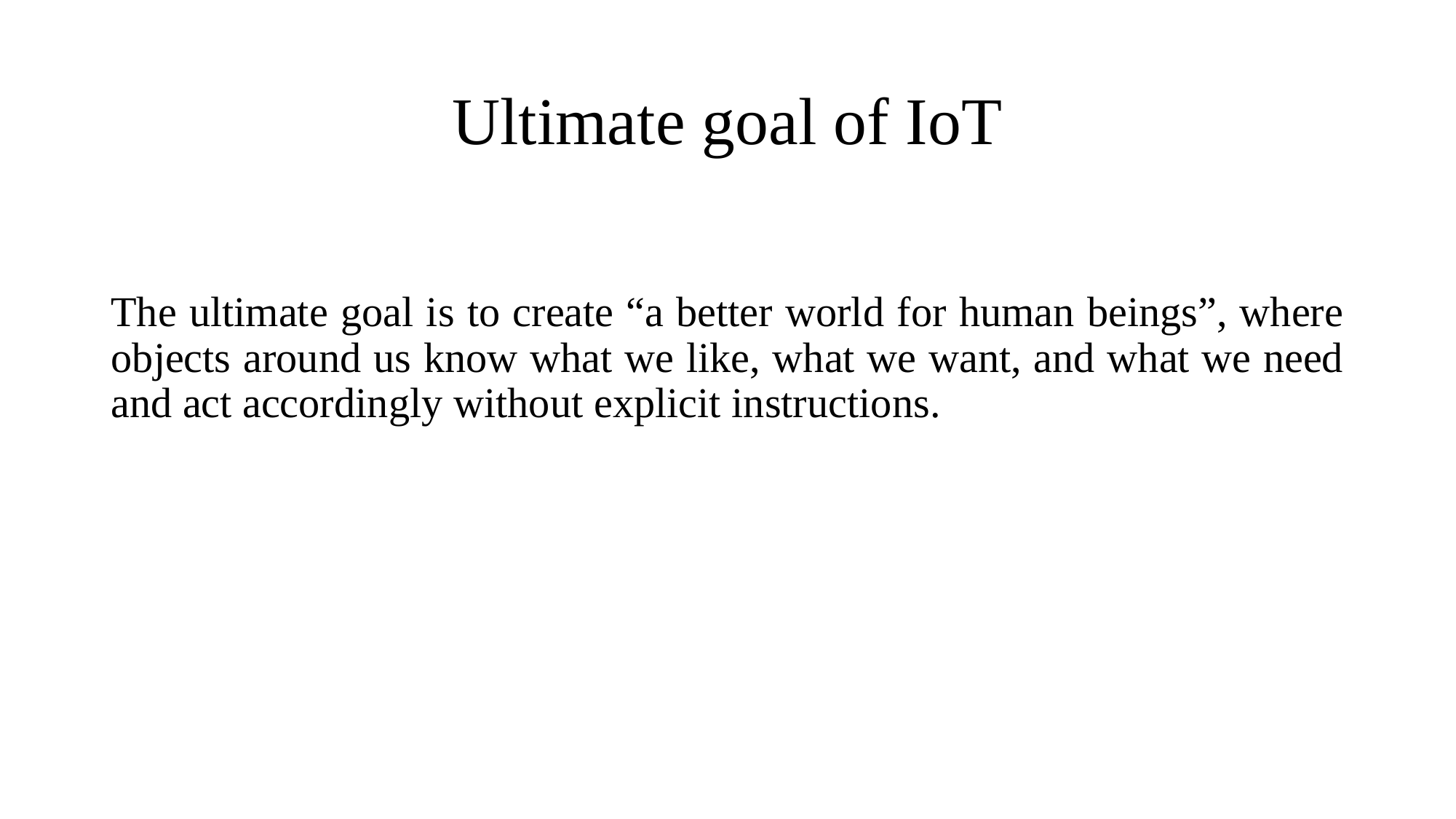

# Ultimate goal of IoT

The ultimate goal is to create “a better world for human beings”, where objects around us know what we like, what we want, and what we need and act accordingly without explicit instructions.